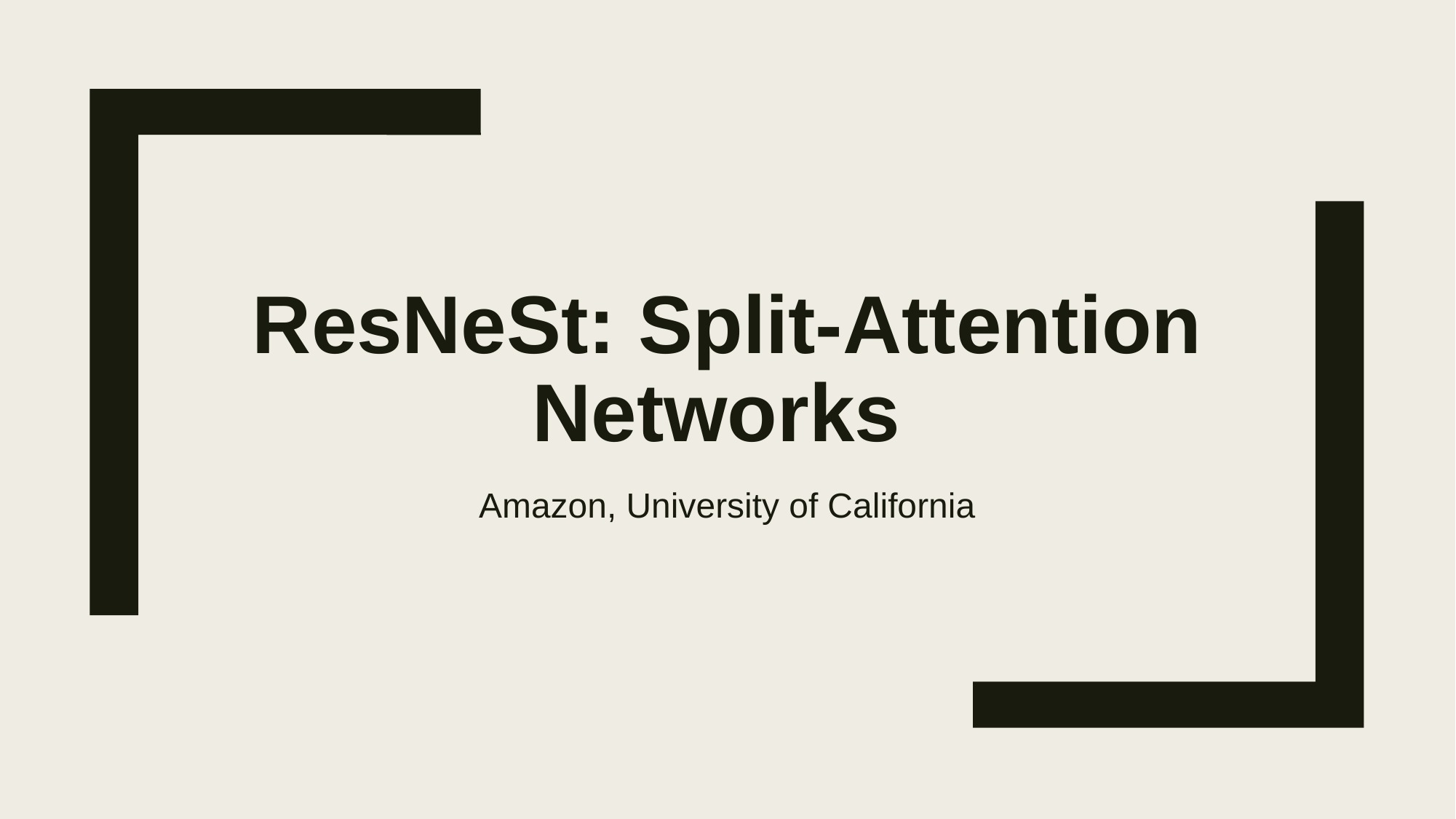

# ResNeSt: Split-Attention Networks
Amazon, University of California